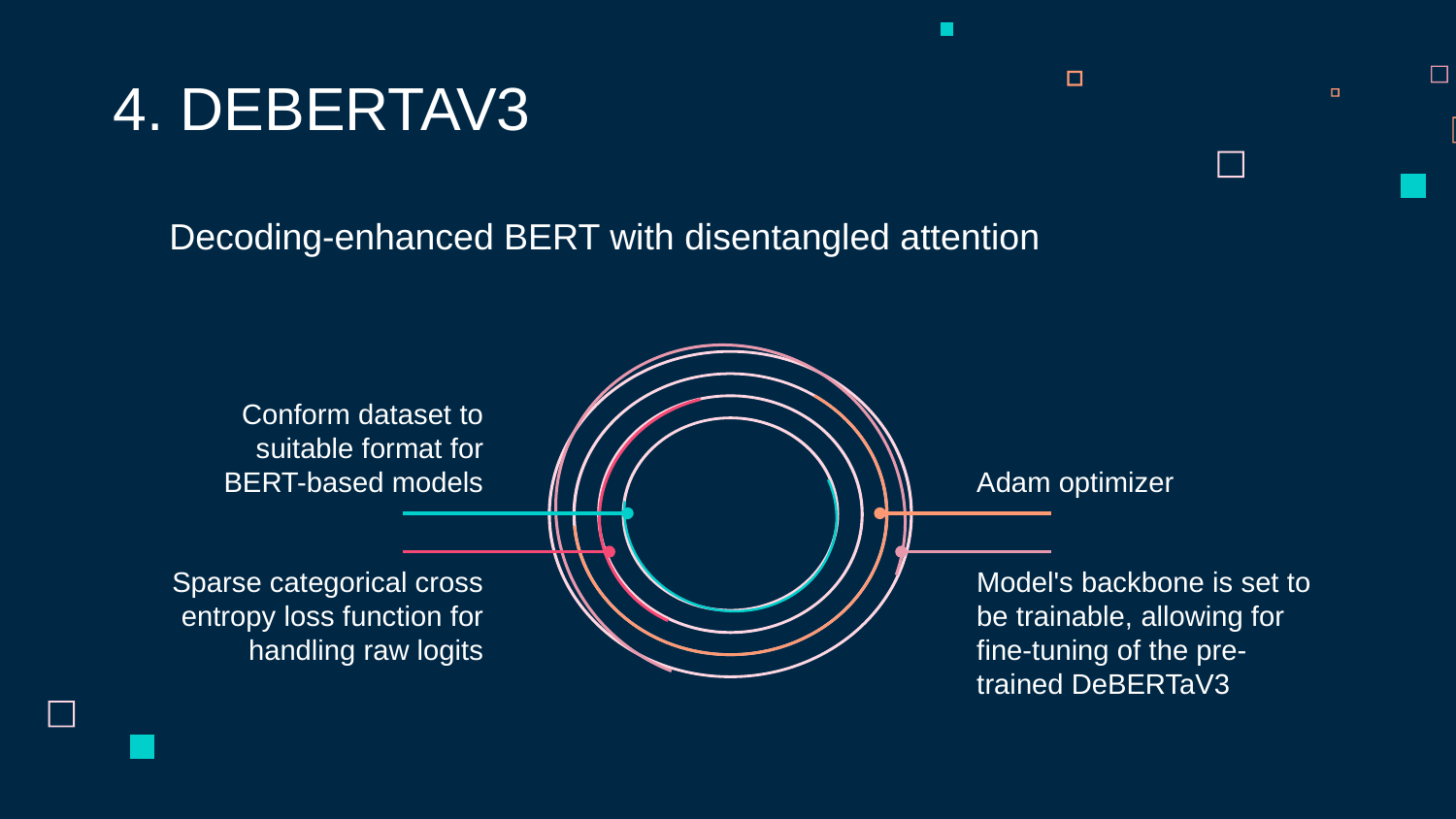

4. DEBERTAV3
Decoding-enhanced BERT with disentangled attention

Adam optimizer
Conform dataset to suitable format for BERT-based models
Sparse categorical cross entropy loss function for handling raw logits
Model's backbone is set to be trainable, allowing for fine-tuning of the pre-trained DeBERTaV3